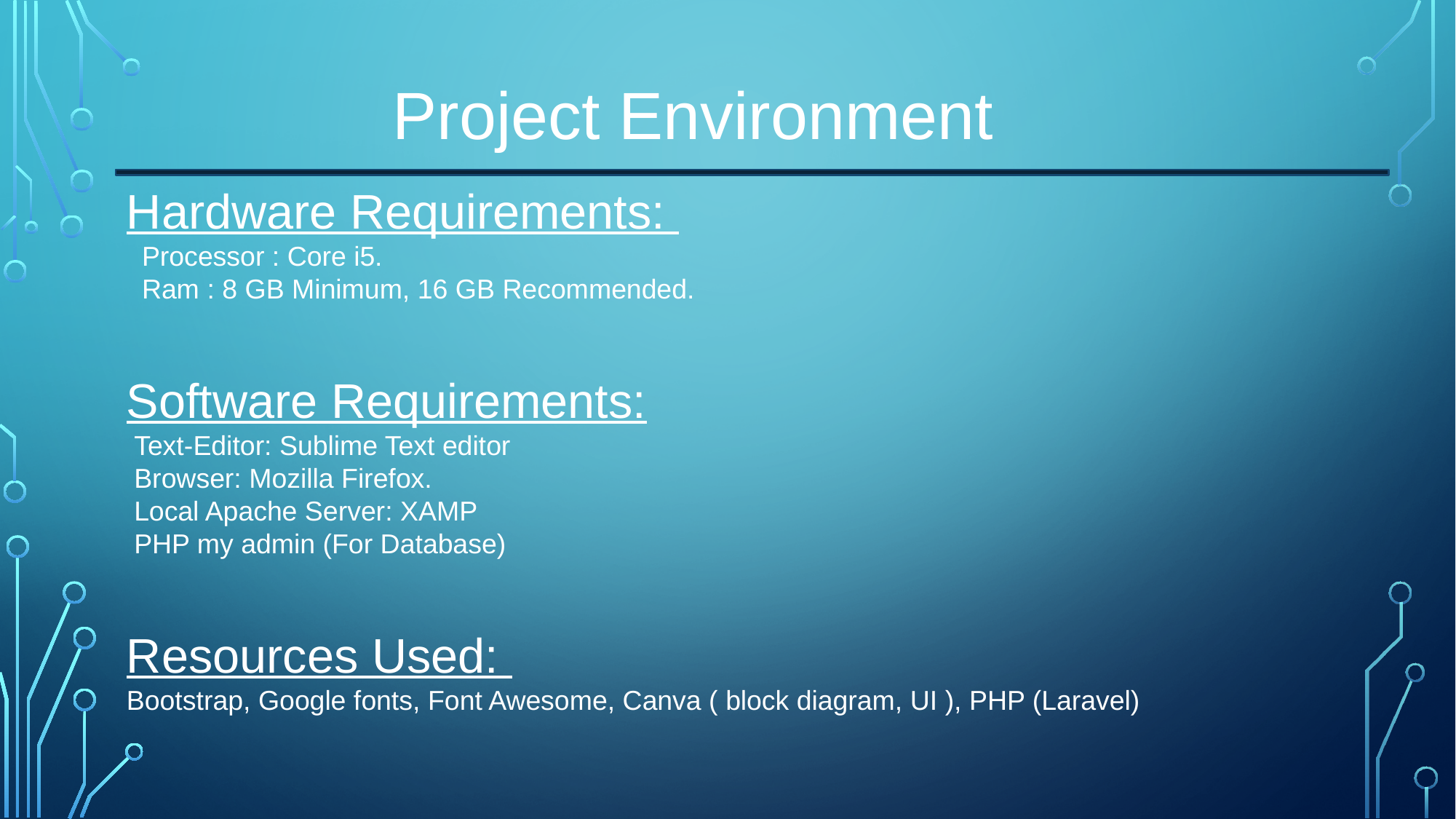

Project Environment

Hardware Requirements:
  Processor : Core i5.
  Ram : 8 GB Minimum, 16 GB Recommended.

Software Requirements:
 Text-Editor: Sublime Text editor
 Browser: Mozilla Firefox.
 Local Apache Server: XAMP
 PHP my admin (For Database)

Resources Used:
Bootstrap, Google fonts, Font Awesome, Canva ( block diagram, UI ), PHP (Laravel)